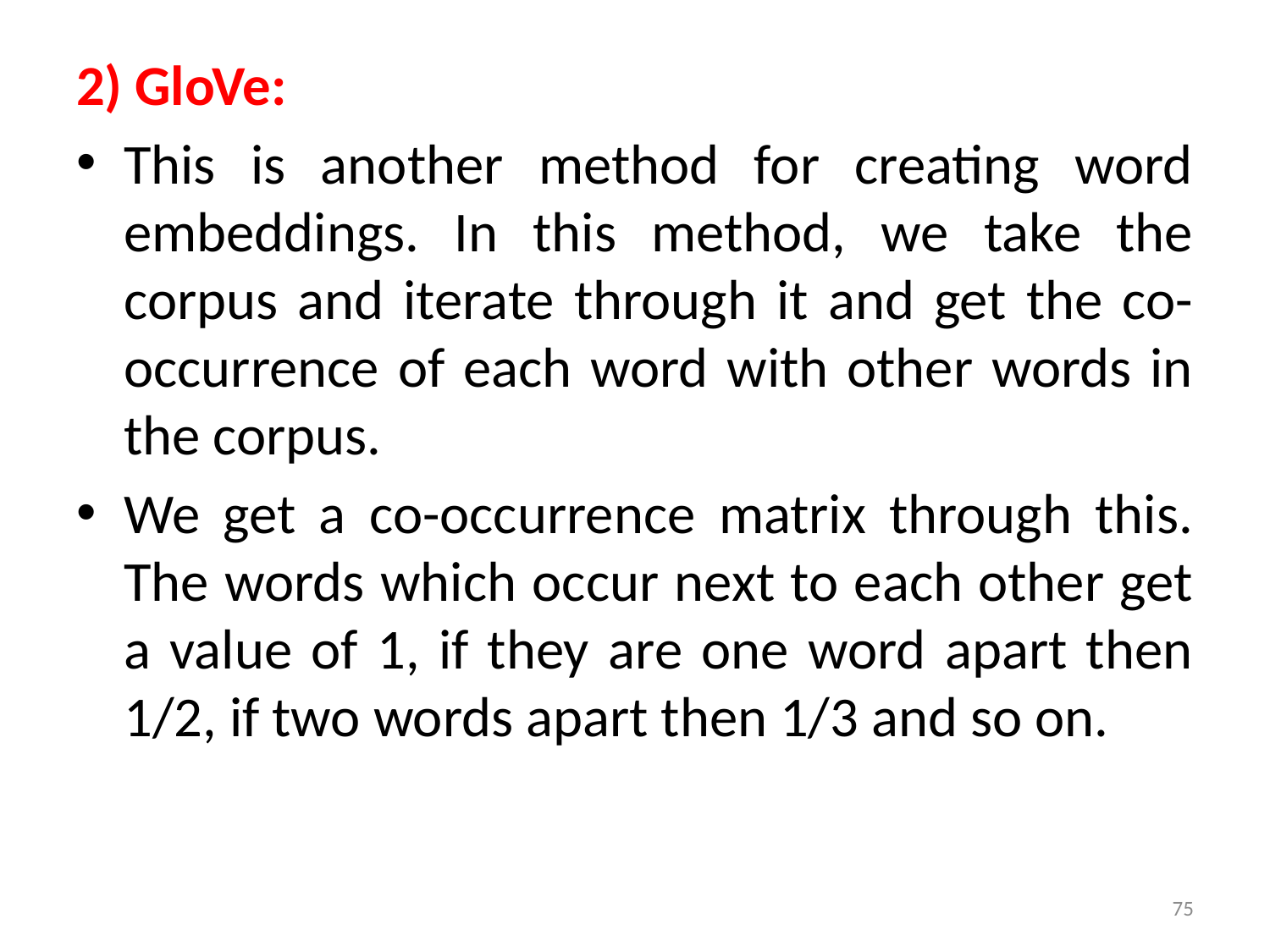

2) GloVe:
This is another method for creating word embeddings. In this method, we take the corpus and iterate through it and get the co-occurrence of each word with other words in the corpus.
We get a co-occurrence matrix through this. The words which occur next to each other get a value of 1, if they are one word apart then 1/2, if two words apart then 1/3 and so on.
75